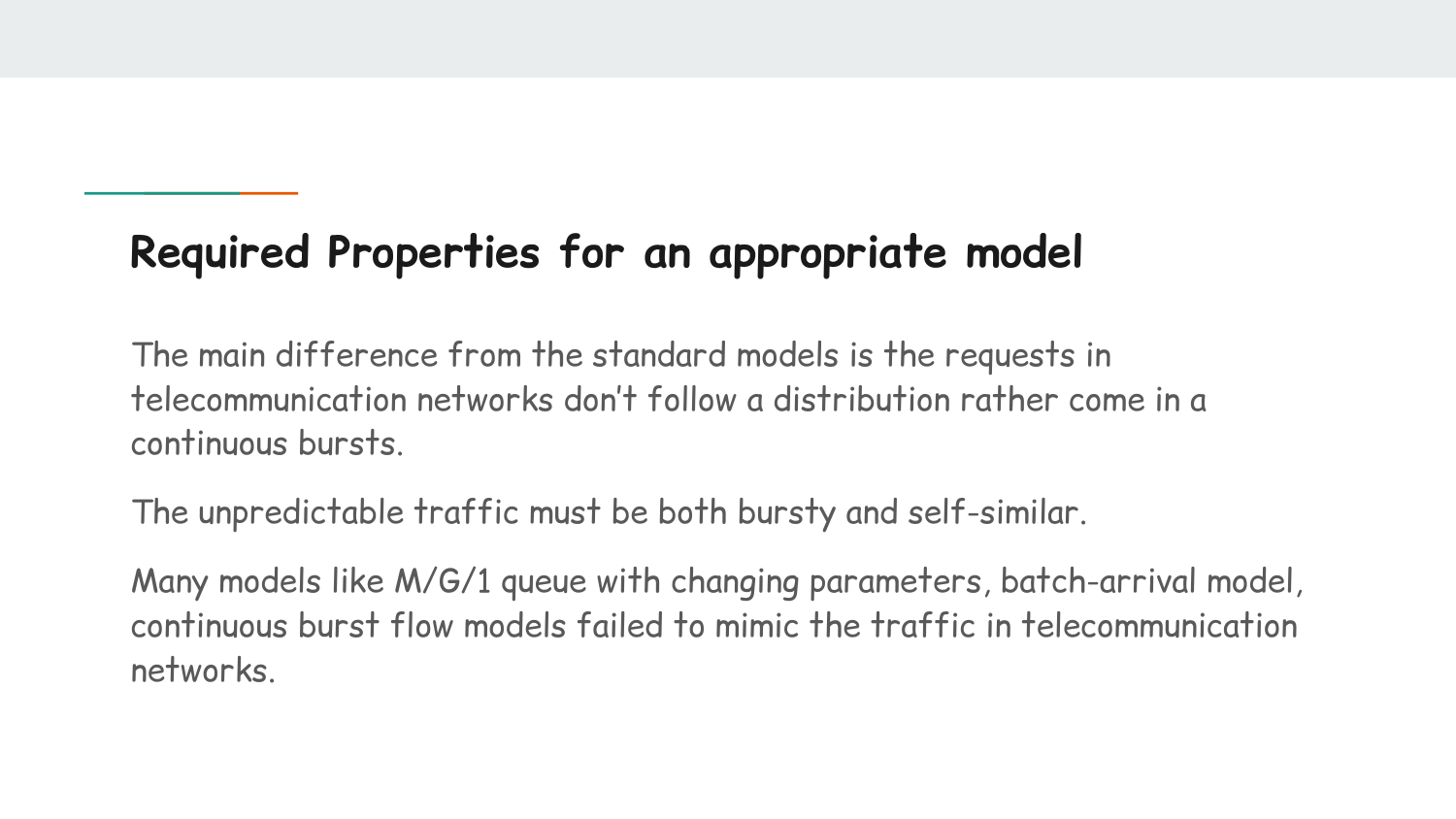

# Required Properties for an appropriate model

The main difference from the standard models is the requests in telecommunication networks don’t follow a distribution rather come in a continuous bursts.
The unpredictable traffic must be both bursty and self-similar.
Many models like M/G/1 queue with changing parameters, batch-arrival model, continuous burst flow models failed to mimic the traffic in telecommunication networks.